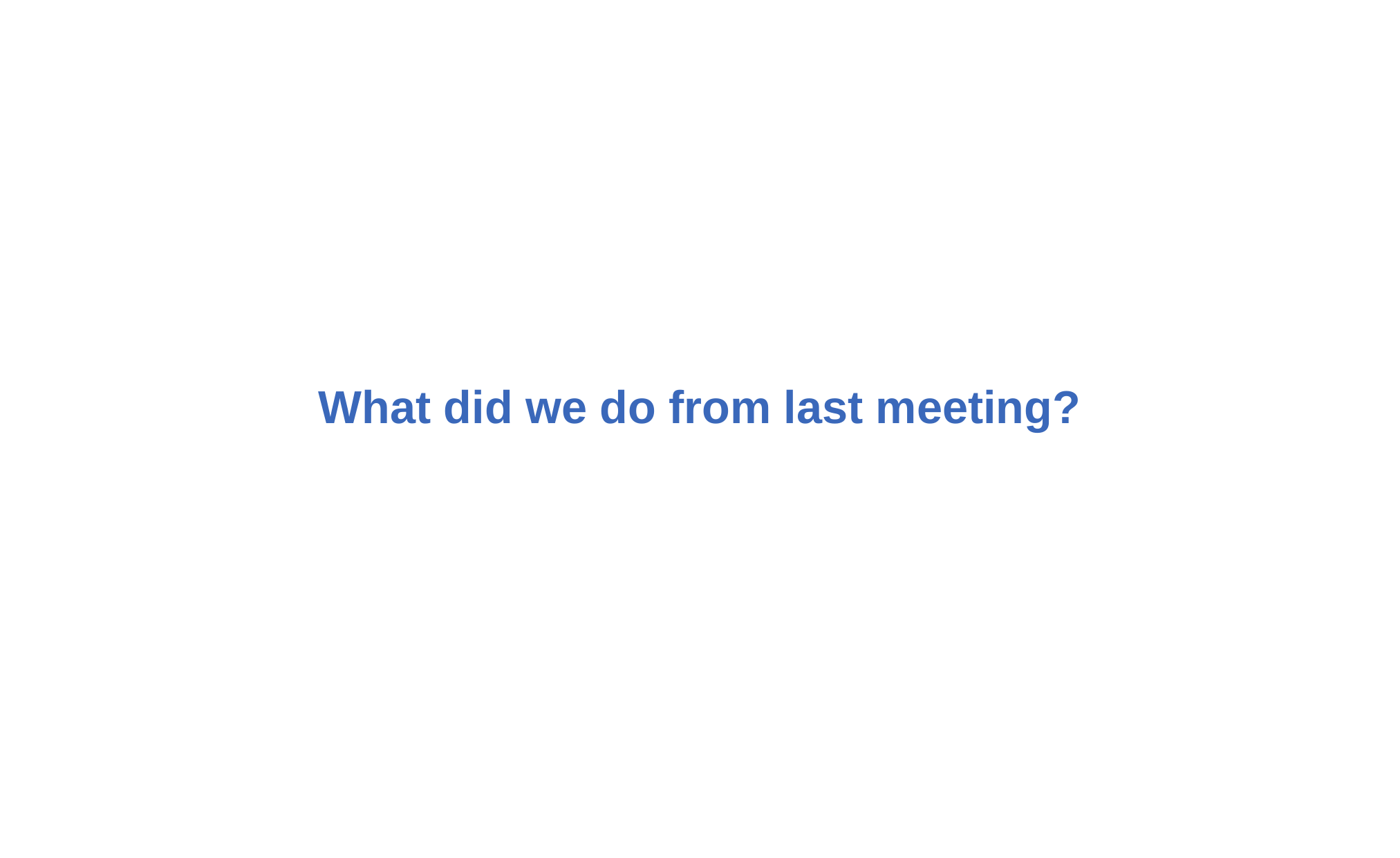

What did we do from last meeting?